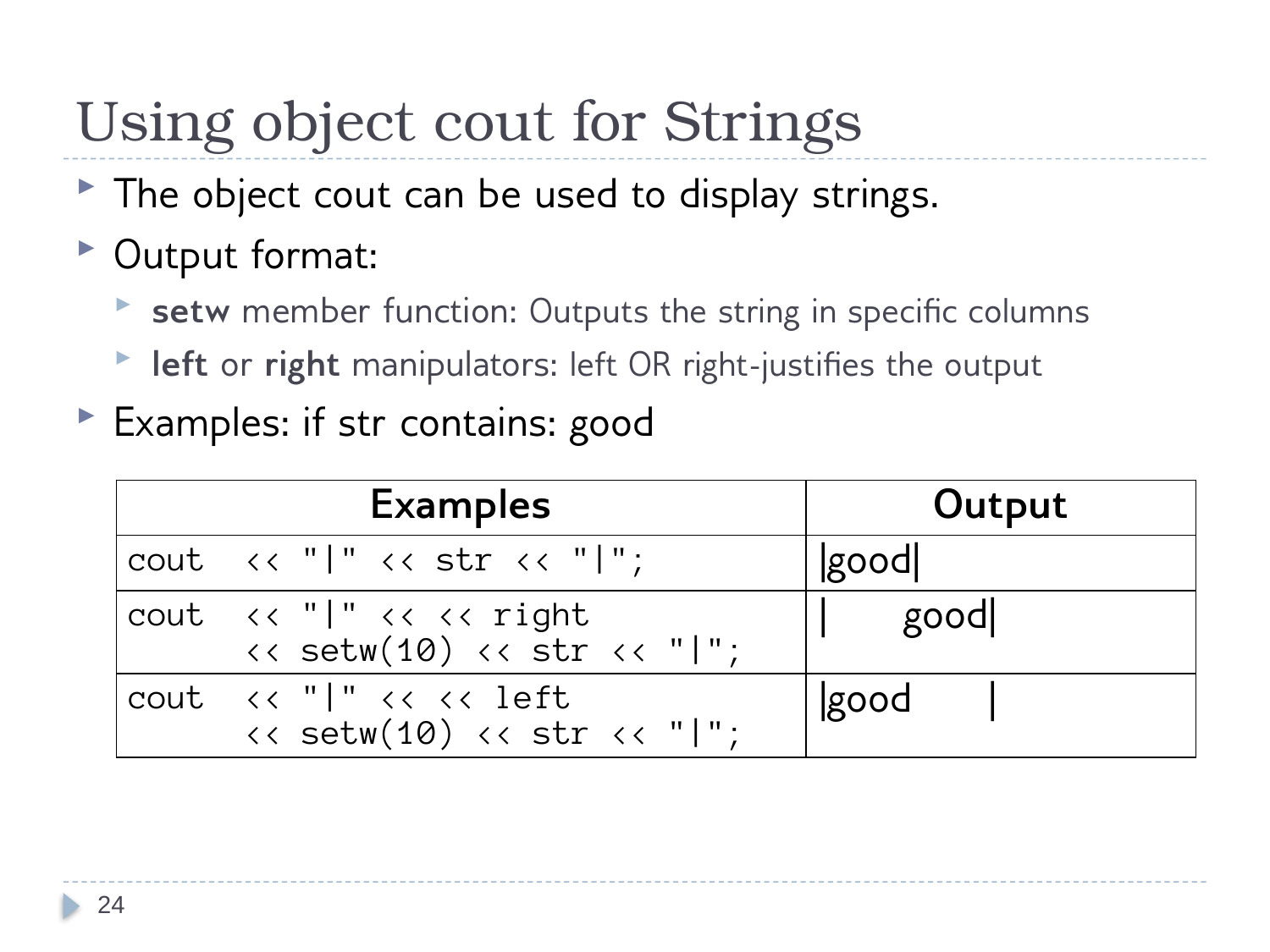

# Using object cout for Strings
The object cout can be used to display strings.
Output format:
setw member function: Outputs the string in specific columns
left or right manipulators: left OR right-justifies the output
Examples: if str contains: good

| Examples | Output |
| --- | --- |
| cout << "|" << str << "|"; | |good| |
| cout << "|" << << right << setw(10) << str << "|"; | | good| |
| cout << "|" << << left << setw(10) << str << "|"; | |good | |
24